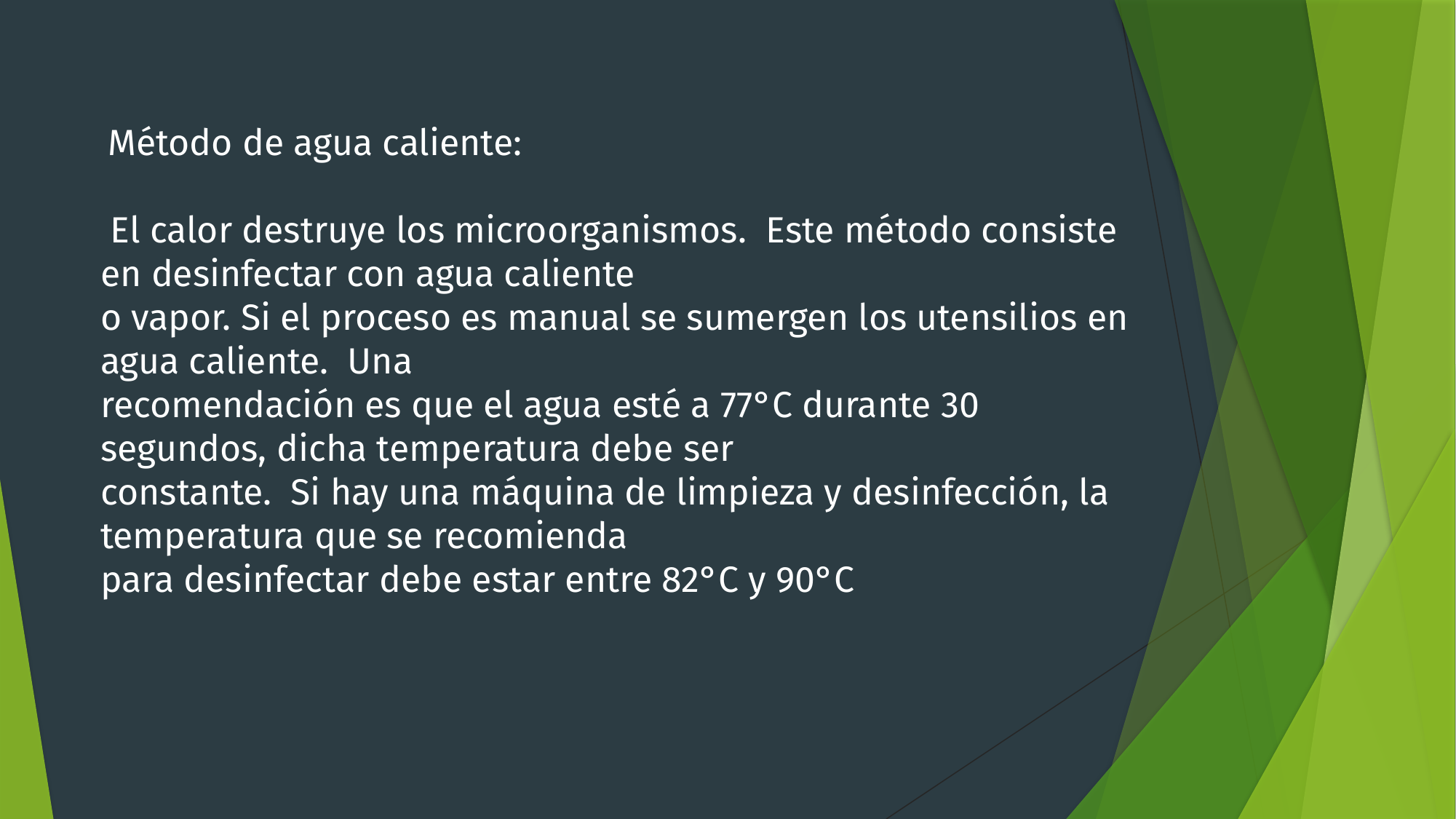

Método de agua caliente:

 El calor destruye los microorganismos.  Este método consiste en desinfectar con agua caliente
o vapor. Si el proceso es manual se sumergen los utensilios en agua caliente.  Una
recomendación es que el agua esté a 77°C durante 30 segundos, dicha temperatura debe ser
constante.  Si hay una máquina de limpieza y desinfección, la temperatura que se recomienda
para desinfectar debe estar entre 82°C y 90°C